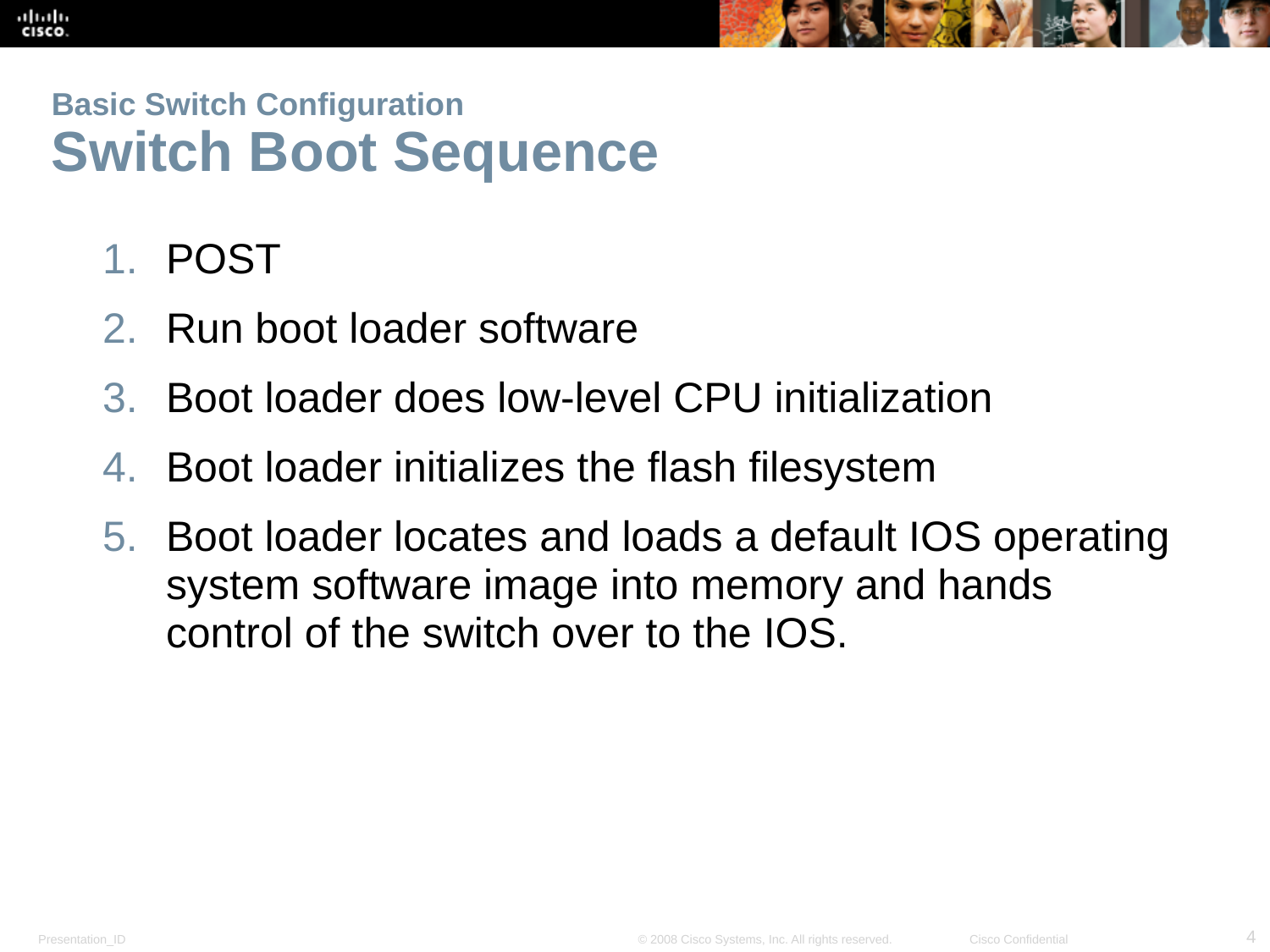

# Basic Switch Configuration Switch Boot Sequence
POST
Run boot loader software
Boot loader does low-level CPU initialization
Boot loader initializes the flash filesystem
Boot loader locates and loads a default IOS operating system software image into memory and hands control of the switch over to the IOS.